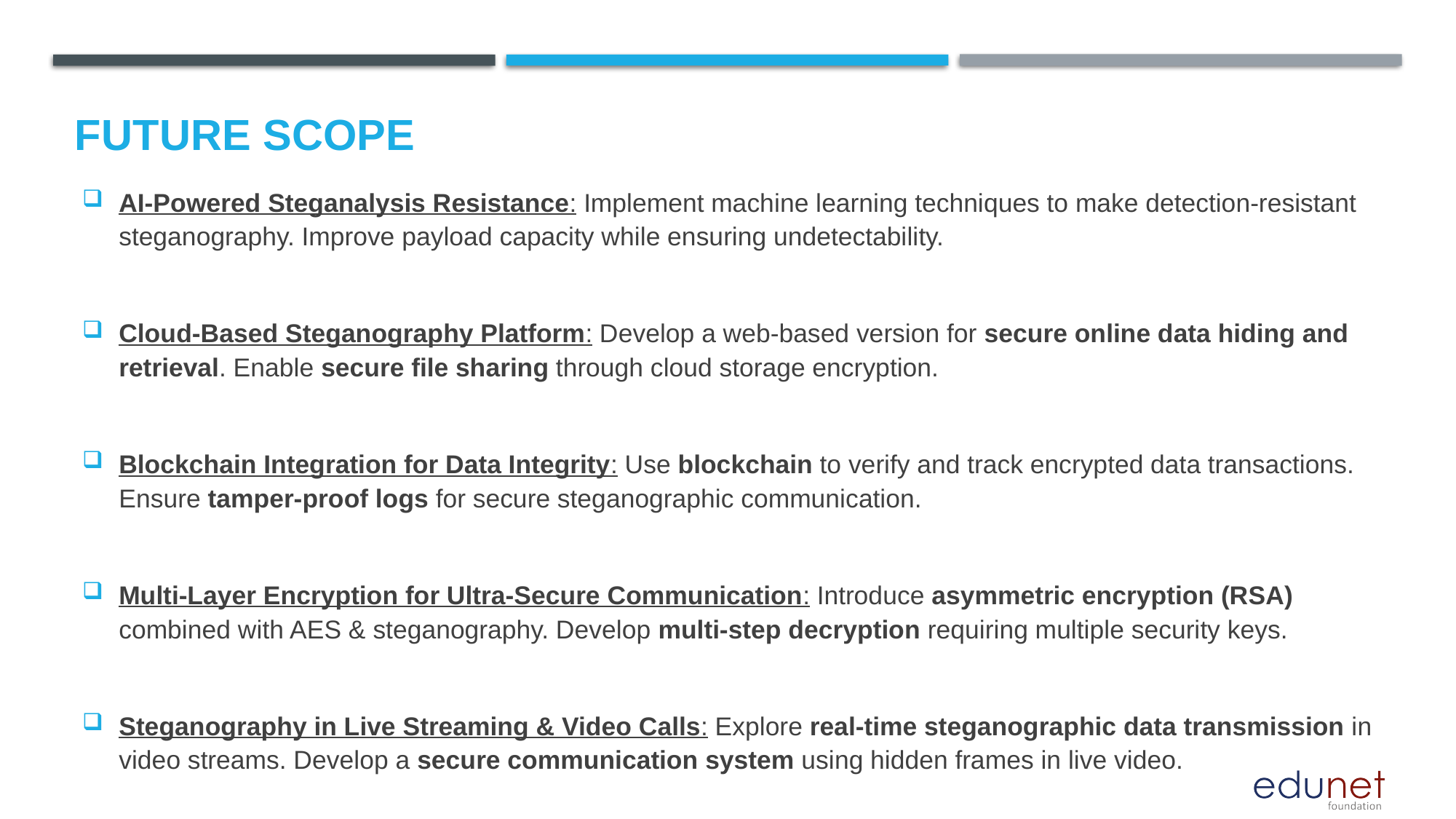

Future scope
AI-Powered Steganalysis Resistance: Implement machine learning techniques to make detection-resistant steganography. Improve payload capacity while ensuring undetectability.

Cloud-Based Steganography Platform: Develop a web-based version for secure online data hiding and retrieval. Enable secure file sharing through cloud storage encryption.

Blockchain Integration for Data Integrity: Use blockchain to verify and track encrypted data transactions. Ensure tamper-proof logs for secure steganographic communication.

Multi-Layer Encryption for Ultra-Secure Communication: Introduce asymmetric encryption (RSA) combined with AES & steganography. Develop multi-step decryption requiring multiple security keys.

Steganography in Live Streaming & Video Calls: Explore real-time steganographic data transmission in video streams. Develop a secure communication system using hidden frames in live video.